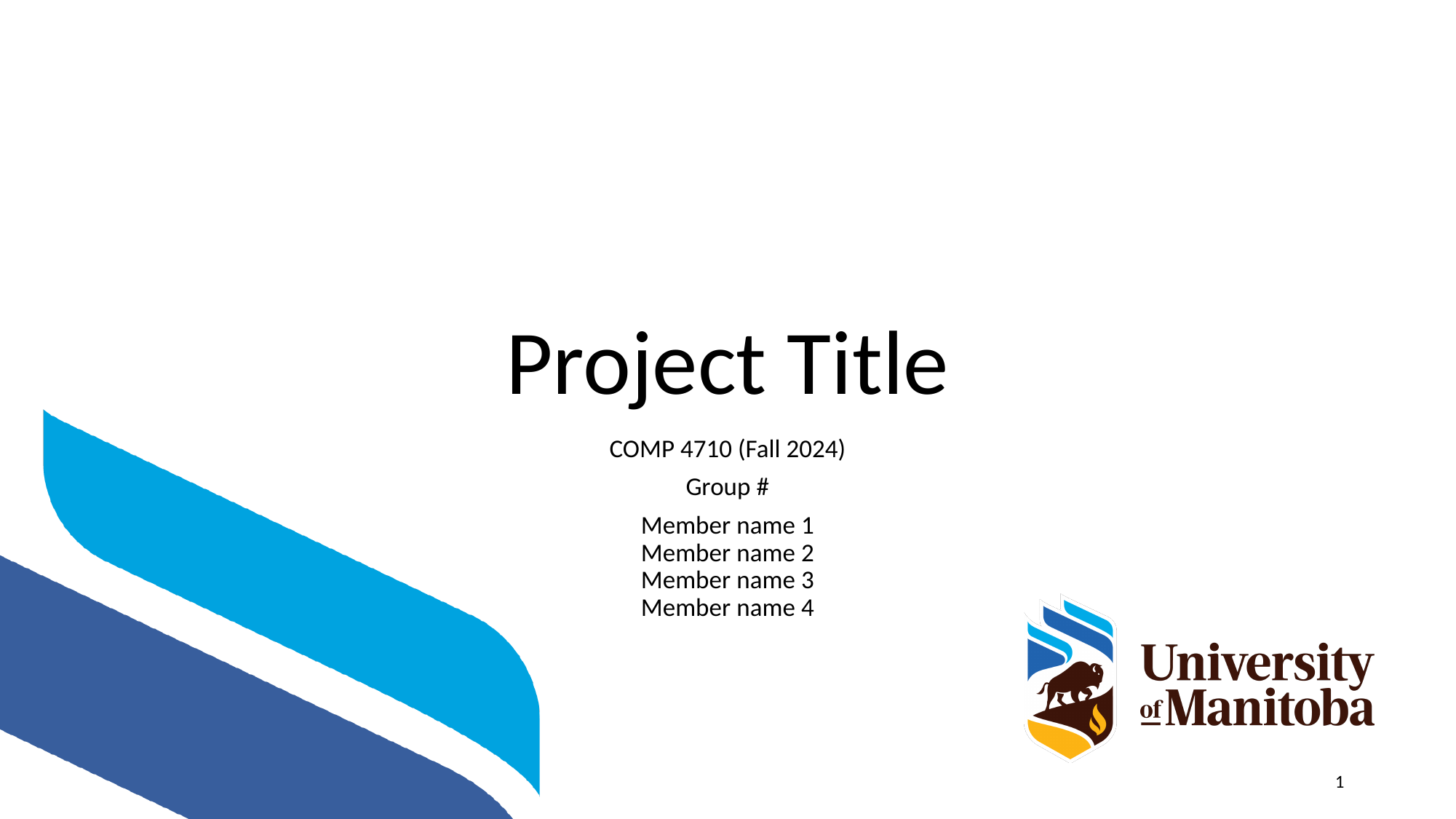

# Project Title
COMP 4710 (Fall 2024)
Group #
Member name 1
Member name 2
Member name 3
Member name 4

1